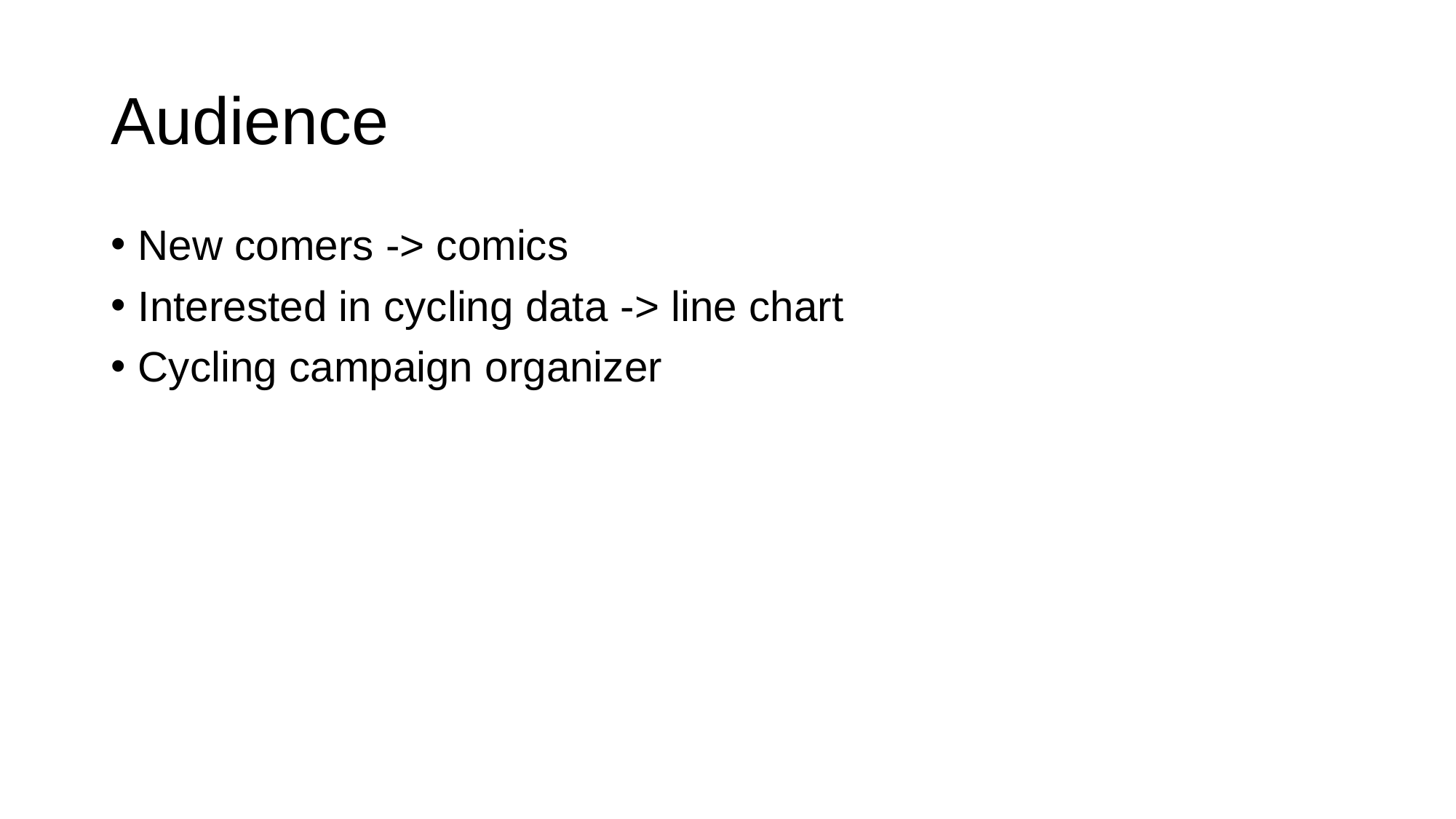

# Audience
New comers -> comics
Interested in cycling data -> line chart
Cycling campaign organizer